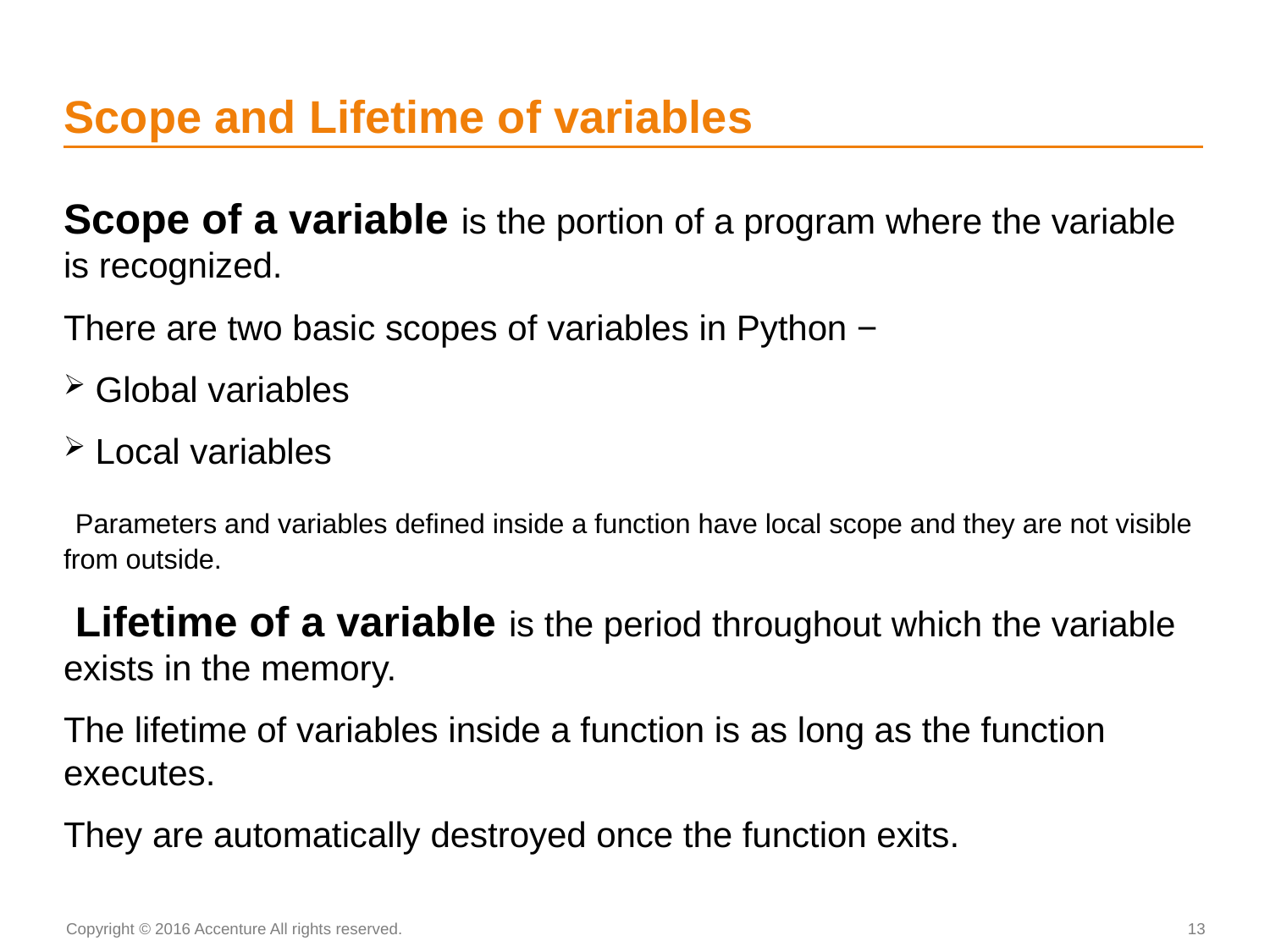

# Scope and Lifetime of variables
Scope of a variable is the portion of a program where the variable is recognized.
There are two basic scopes of variables in Python −
Global variables
Local variables
 Parameters and variables defined inside a function have local scope and they are not visible from outside.
 Lifetime of a variable is the period throughout which the variable exists in the memory.
The lifetime of variables inside a function is as long as the function executes.
They are automatically destroyed once the function exits.